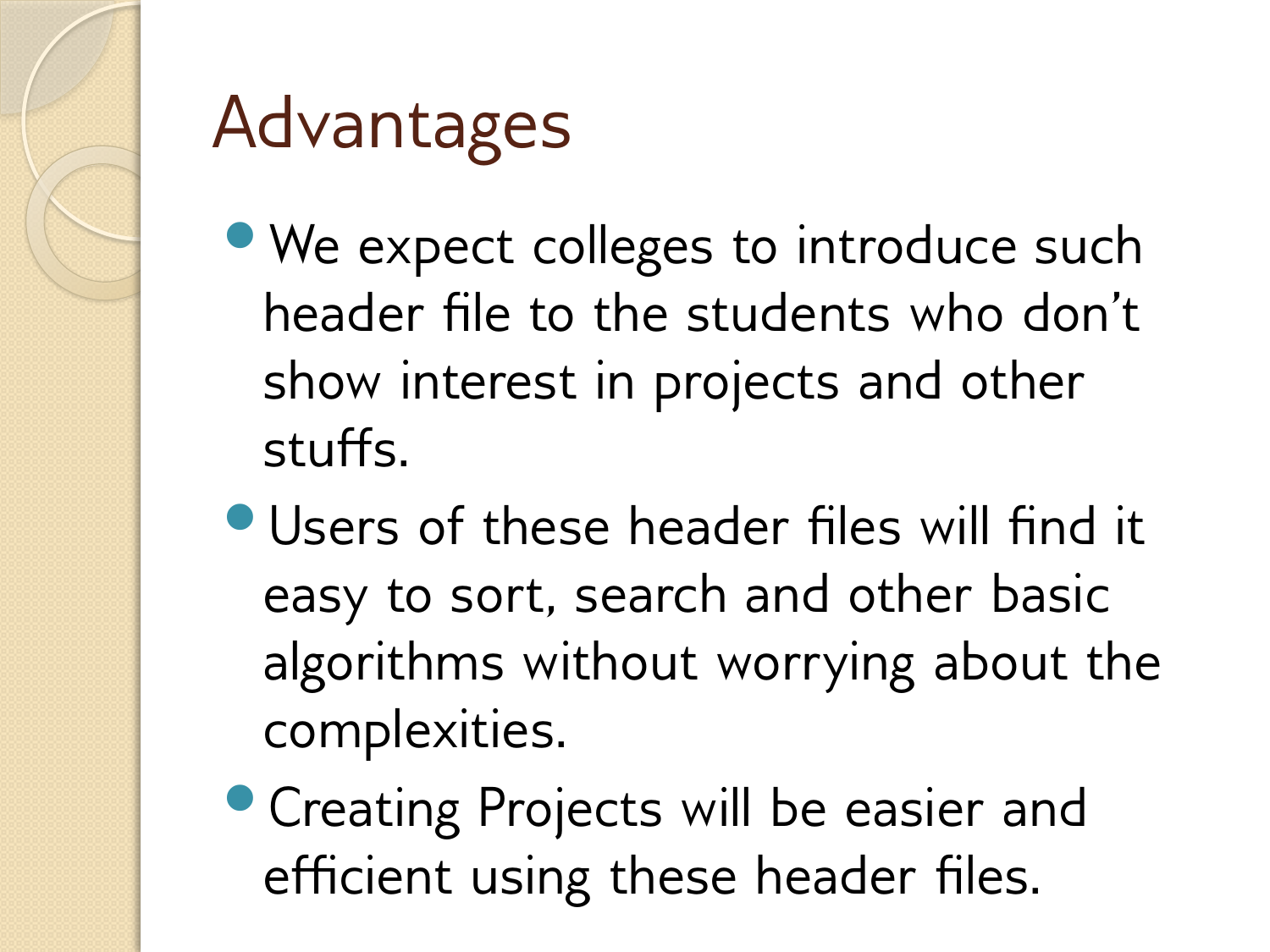

# Advantages
We expect colleges to introduce such header file to the students who don’t show interest in projects and other stuffs.
Users of these header files will find it easy to sort, search and other basic algorithms without worrying about the complexities.
Creating Projects will be easier and efficient using these header files.